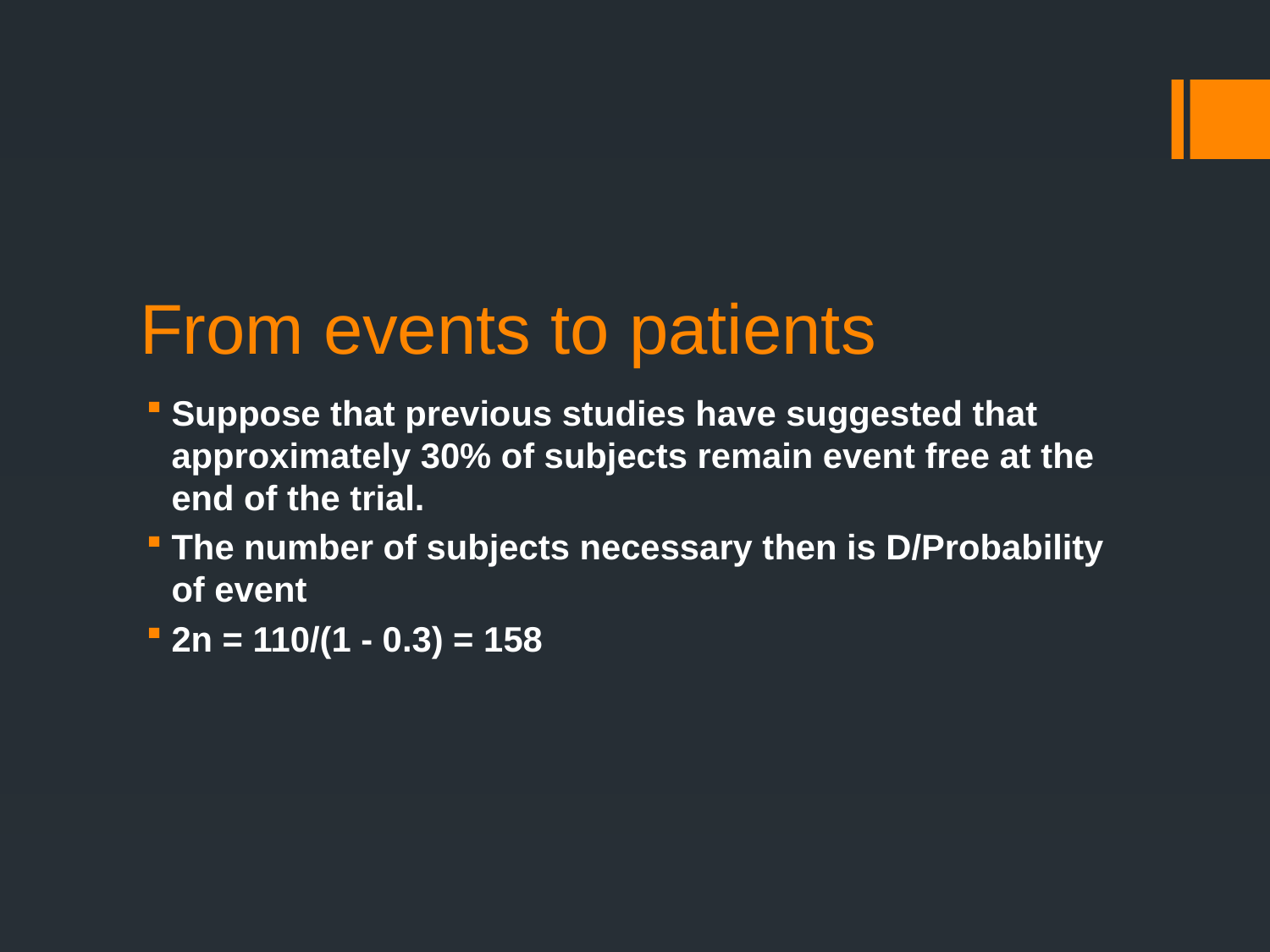

# From events to patients
Suppose that previous studies have suggested that approximately 30% of subjects remain event free at the end of the trial.
The number of subjects necessary then is D/Probability of event
2n = 110/(1 - 0.3) = 158